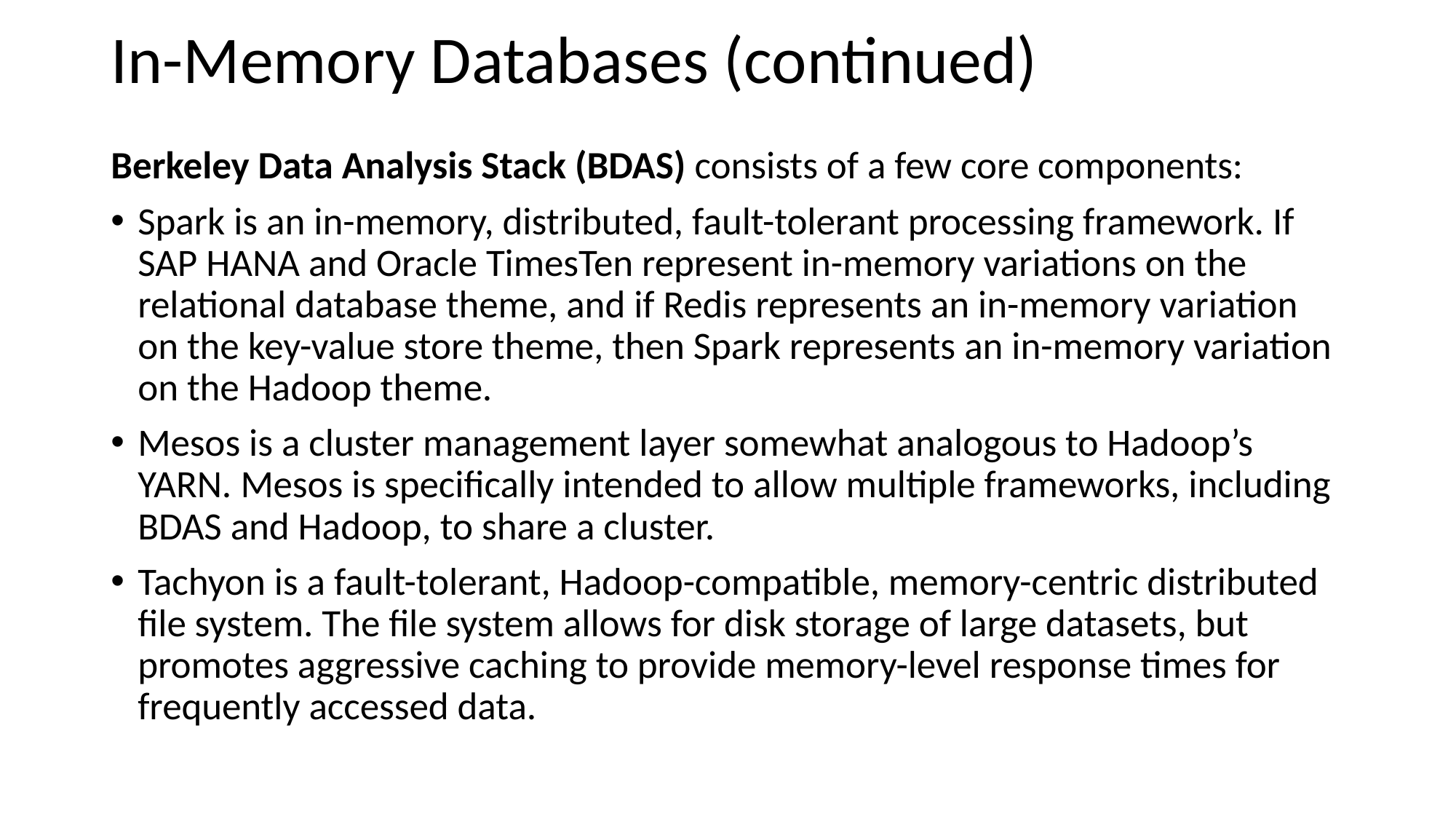

# In-Memory Databases (continued)
Berkeley Data Analysis Stack (BDAS) consists of a few core components:
Spark is an in-memory, distributed, fault-tolerant processing framework. If SAP HANA and Oracle TimesTen represent in-memory variations on the relational database theme, and if Redis represents an in-memory variation on the key-value store theme, then Spark represents an in-memory variation on the Hadoop theme.
Mesos is a cluster management layer somewhat analogous to Hadoop’s YARN. Mesos is specifically intended to allow multiple frameworks, including BDAS and Hadoop, to share a cluster.
Tachyon is a fault-tolerant, Hadoop-compatible, memory-centric distributed file system. The file system allows for disk storage of large datasets, but promotes aggressive caching to provide memory-level response times for frequently accessed data.